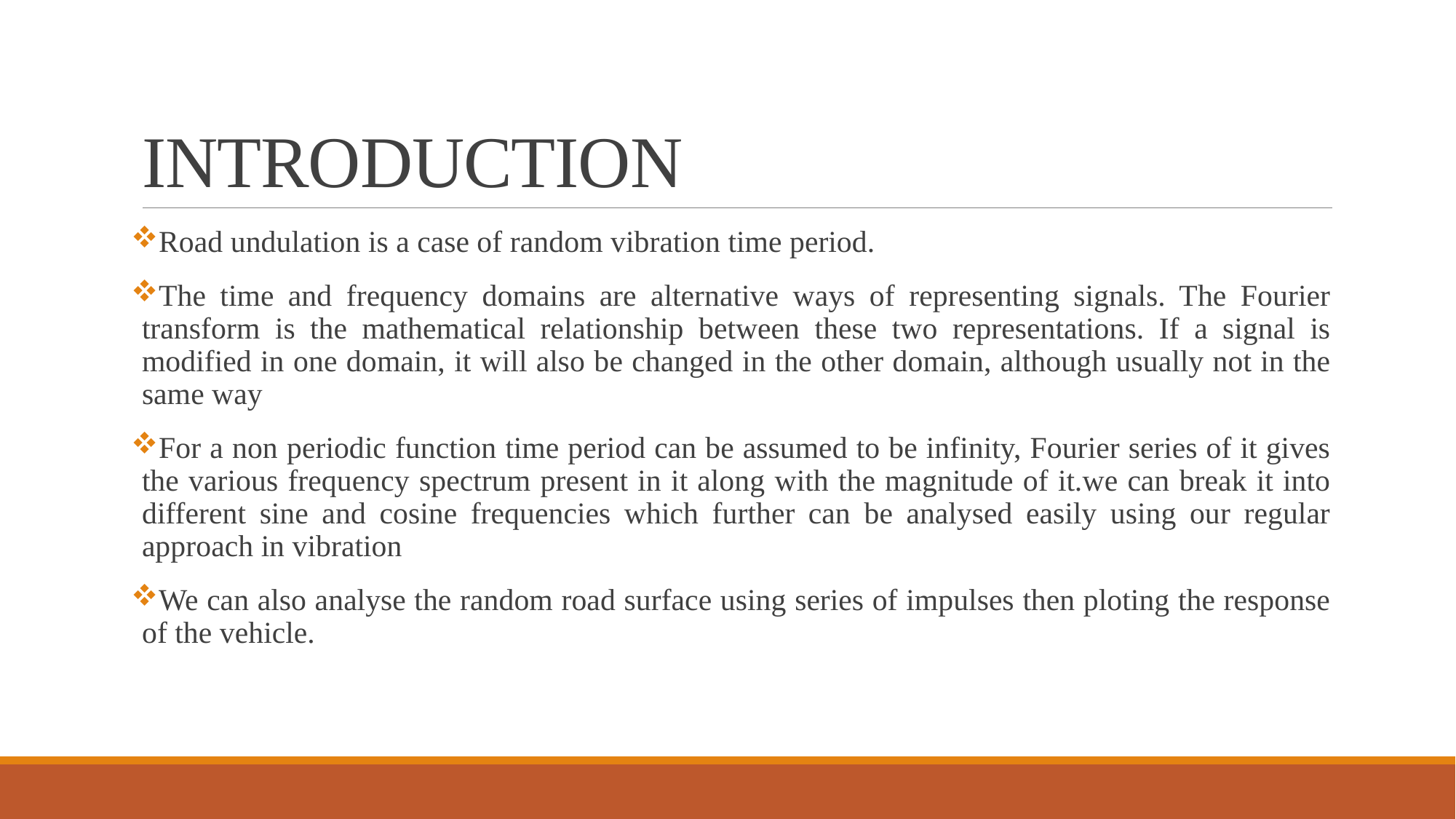

# INTRODUCTION
Road undulation is a case of random vibration time period.
The time and frequency domains are alternative ways of representing signals. The Fourier transform is the mathematical relationship between these two representations. If a signal is modified in one domain, it will also be changed in the other domain, although usually not in the same way
For a non periodic function time period can be assumed to be infinity, Fourier series of it gives the various frequency spectrum present in it along with the magnitude of it.we can break it into different sine and cosine frequencies which further can be analysed easily using our regular approach in vibration
We can also analyse the random road surface using series of impulses then ploting the response of the vehicle.